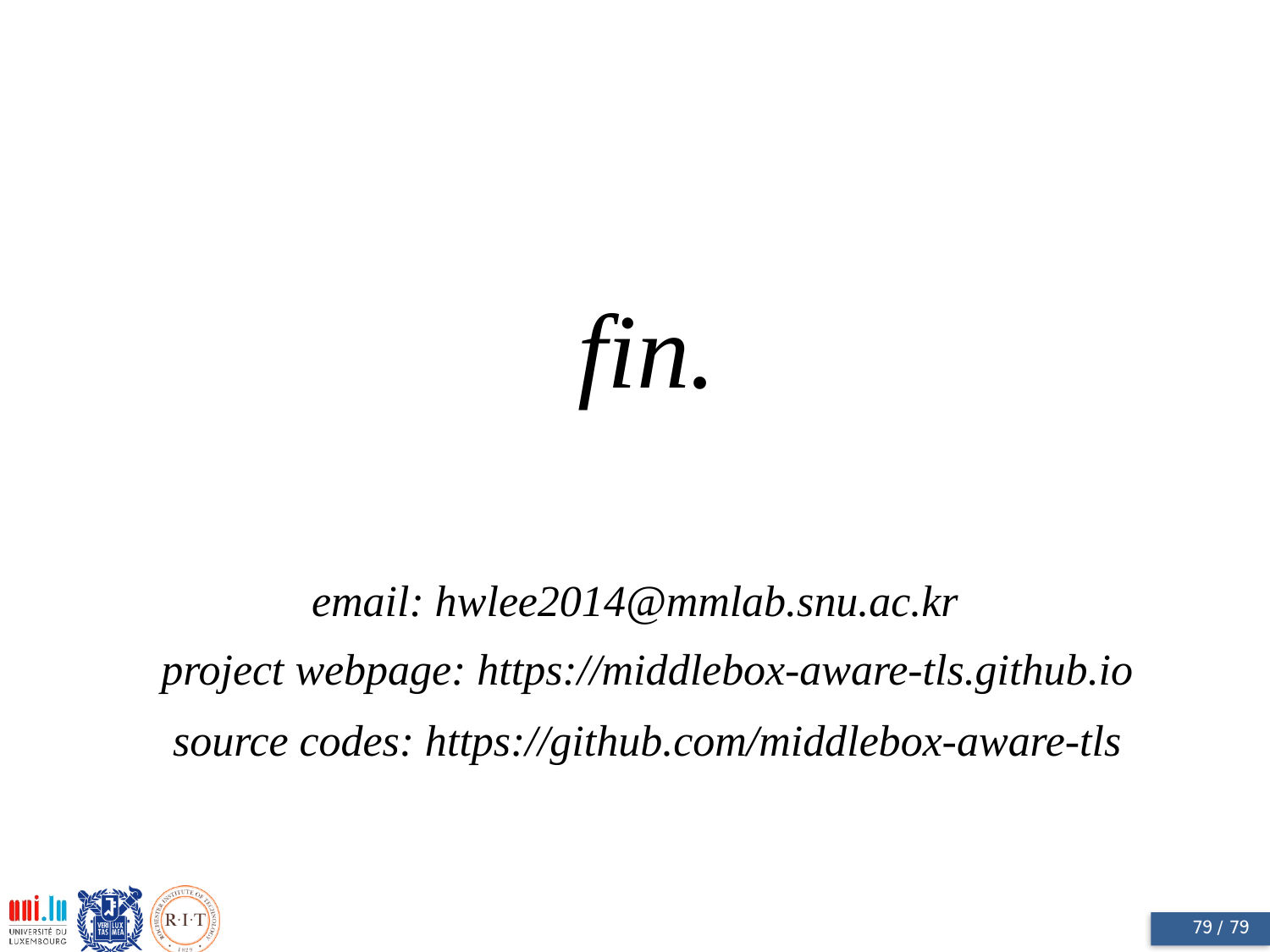

#
fin.
email: hwlee2014@mmlab.snu.ac.kr
project webpage: https://middlebox-aware-tls.github.io
source codes: https://github.com/middlebox-aware-tls